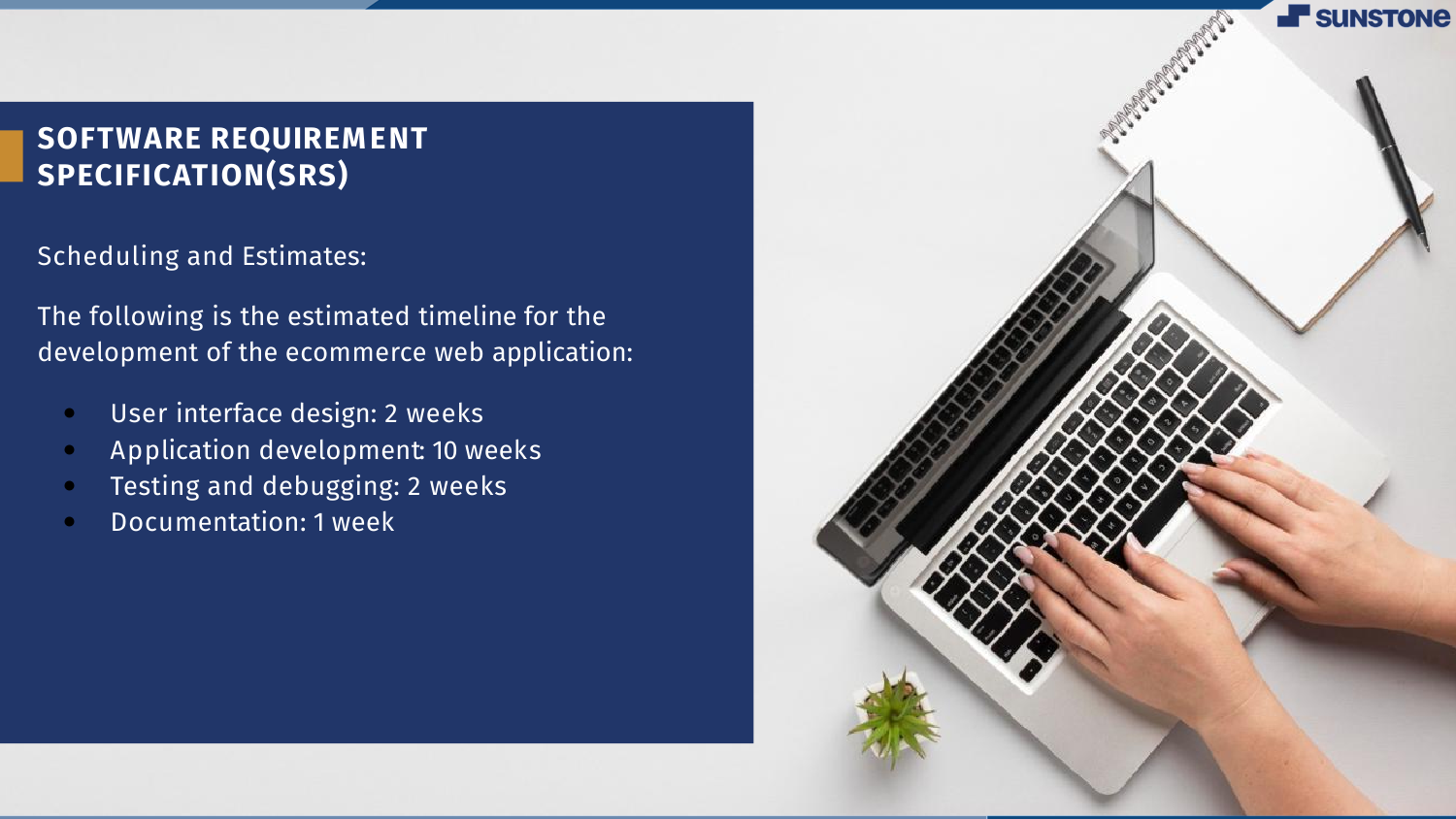

# SOFTWARE REQUIREMENT
SPECIFICATION(SRS)
Scheduling and Estimates:
The following is the estimated timeline for the  development of the ecommerce web application:

User interface design: 2 weeks
Application development: 10 weeks
Testing and debugging: 2 weeks
Documentation: 1 week